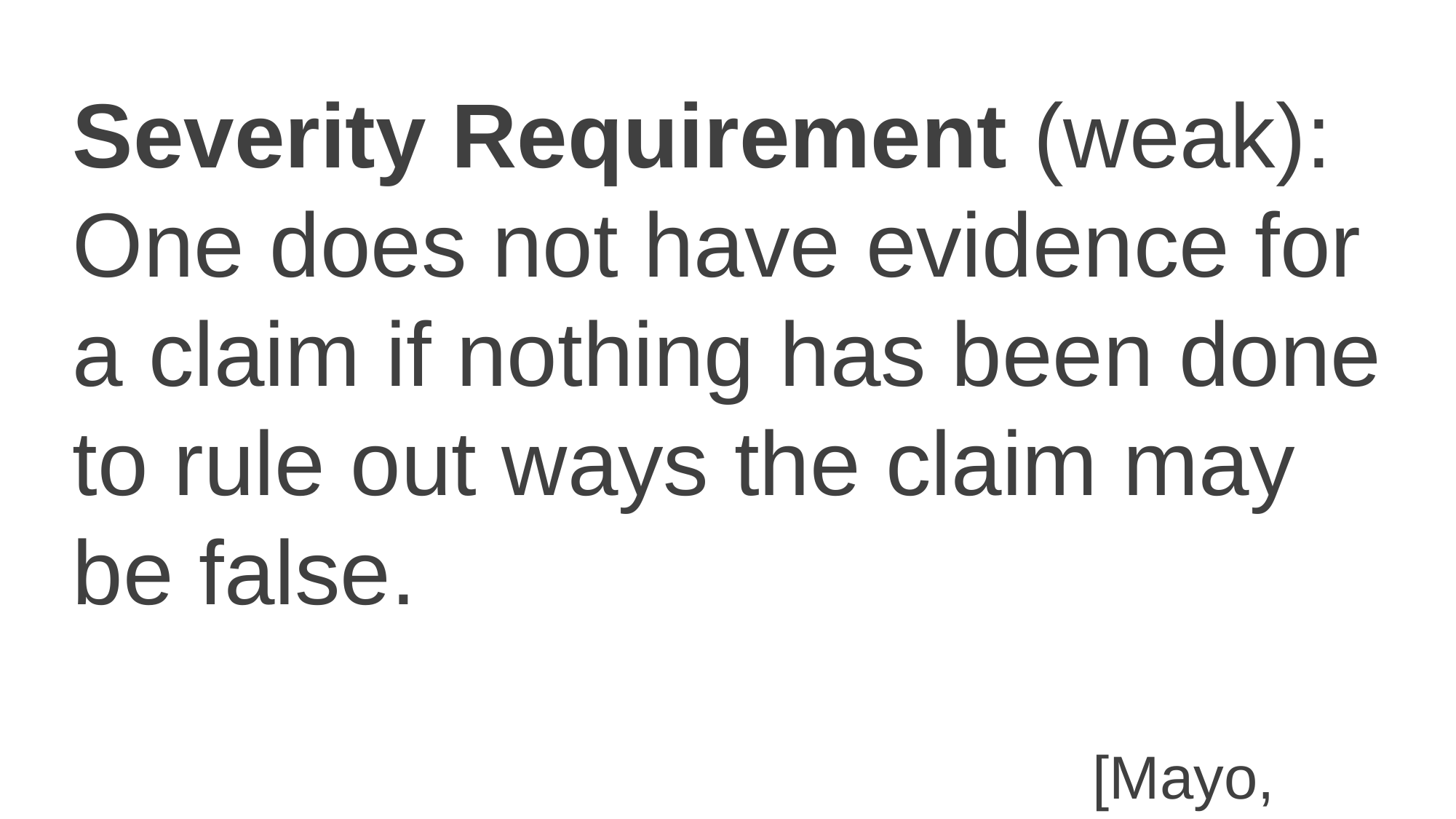

Severity Requirement (weak): One does not have evidence for a claim if nothing has been done to rule out ways the claim may be false.
[Mayo, 2018]